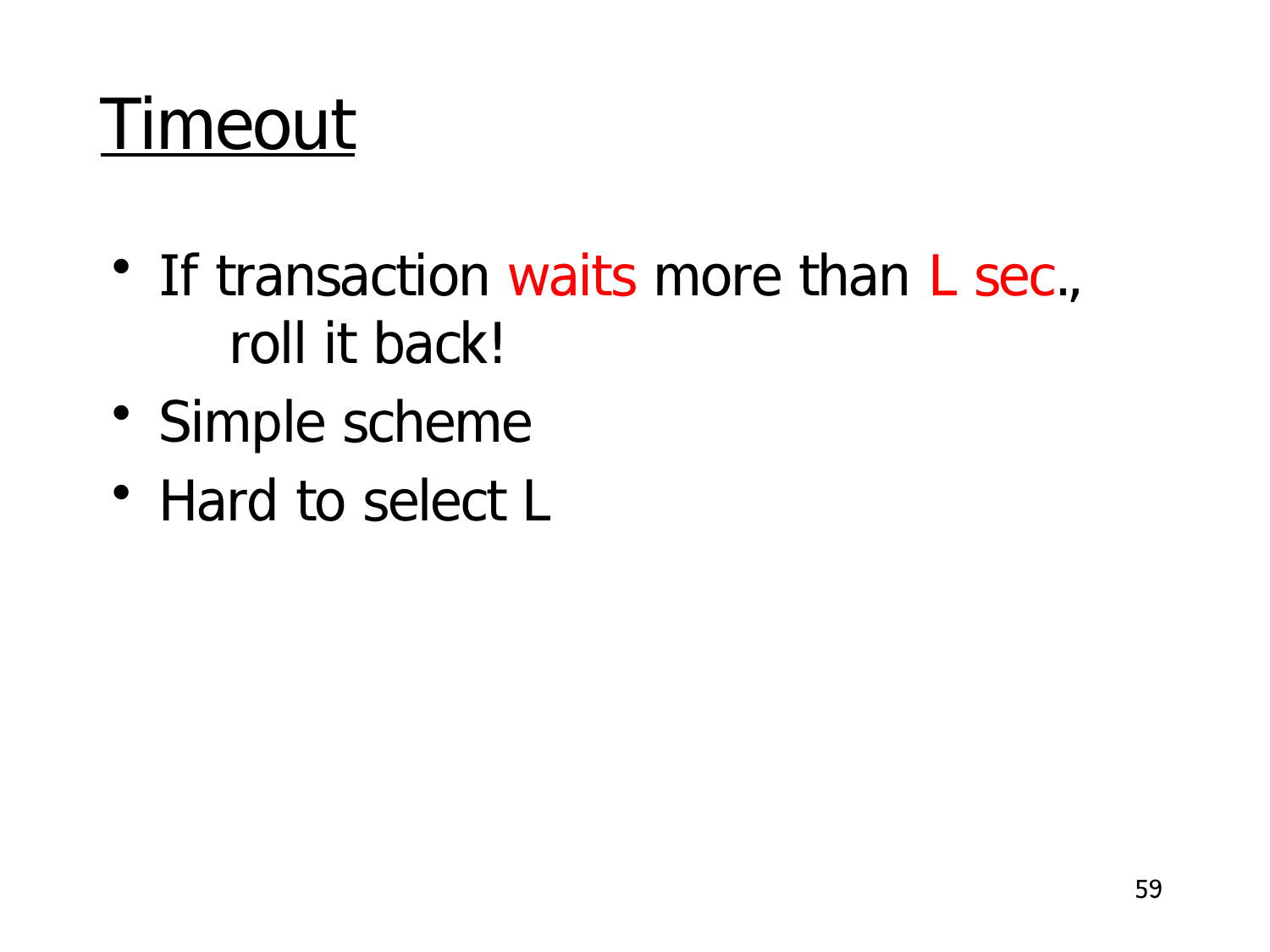

# Timeout
If transaction waits more than L sec.,
    roll it back!
Simple scheme
Hard to select L
59